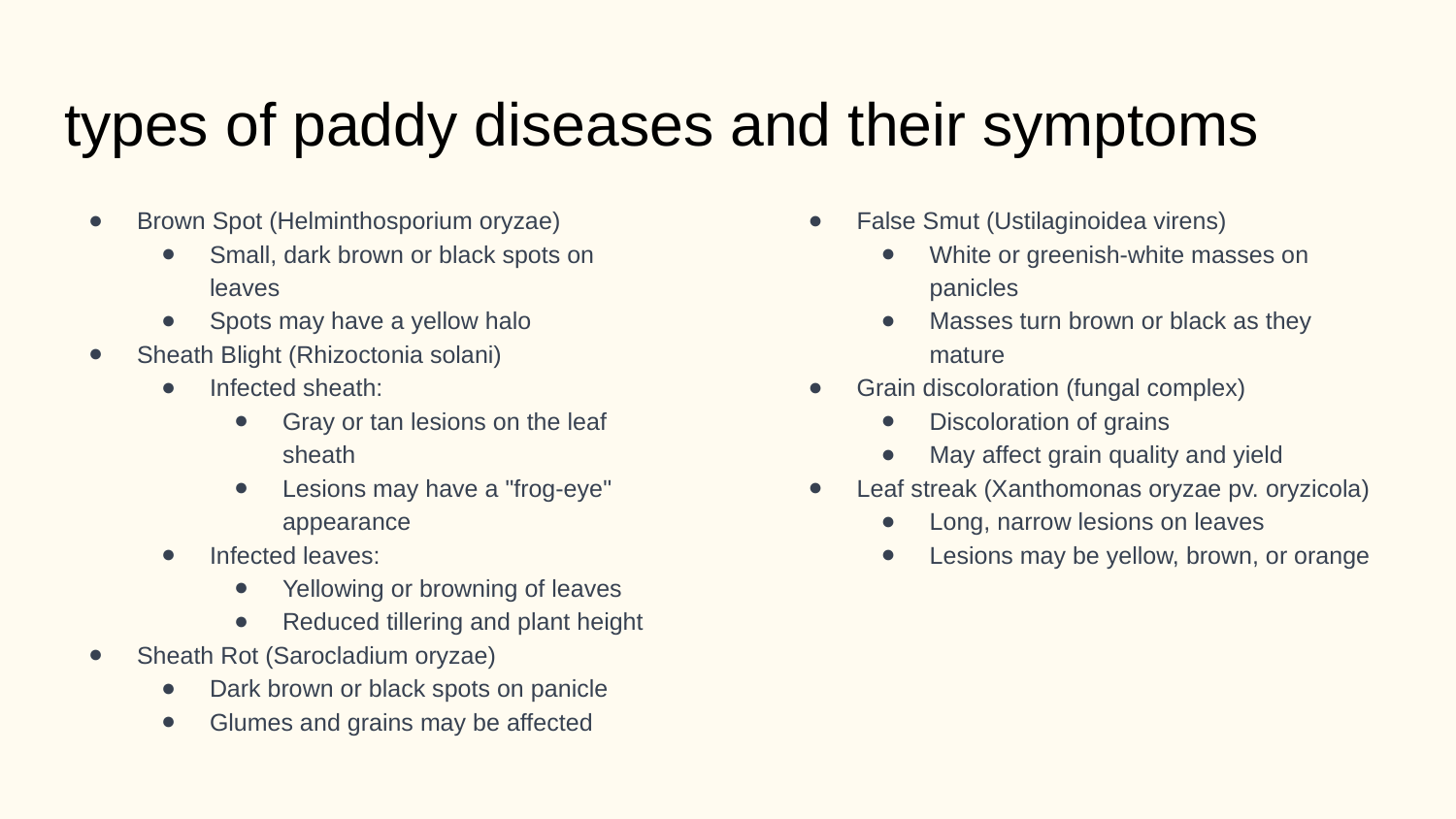

# types of paddy diseases and their symptoms
Brown Spot (Helminthosporium oryzae)
Small, dark brown or black spots on leaves
Spots may have a yellow halo
Sheath Blight (Rhizoctonia solani)
Infected sheath:
Gray or tan lesions on the leaf sheath
Lesions may have a "frog-eye" appearance
Infected leaves:
Yellowing or browning of leaves
Reduced tillering and plant height
Sheath Rot (Sarocladium oryzae)
Dark brown or black spots on panicle
Glumes and grains may be affected

False Smut (Ustilaginoidea virens)
White or greenish-white masses on panicles
Masses turn brown or black as they mature
Grain discoloration (fungal complex)
Discoloration of grains
May affect grain quality and yield
Leaf streak (Xanthomonas oryzae pv. oryzicola)
Long, narrow lesions on leaves
Lesions may be yellow, brown, or orange